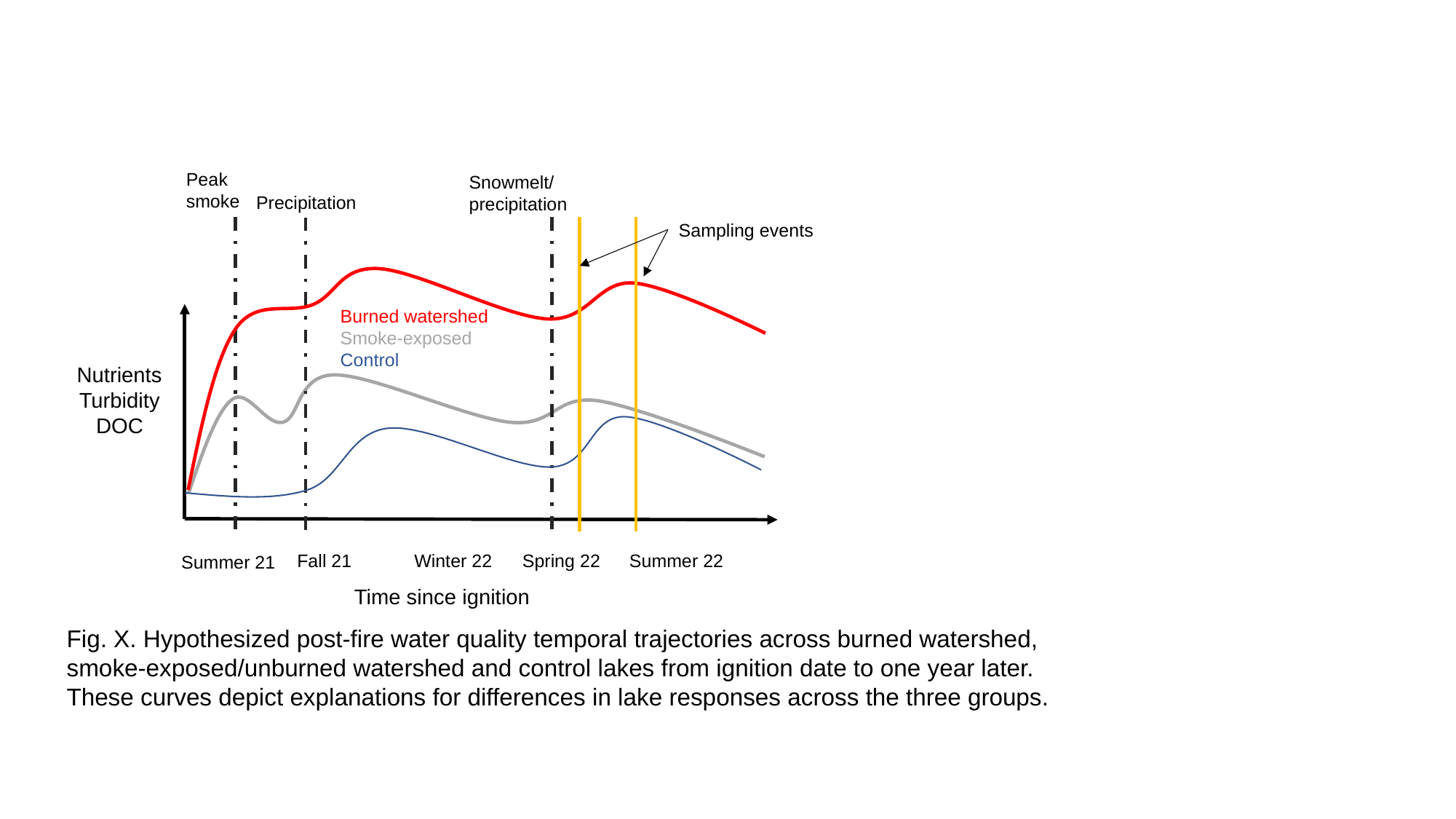

Peak smoke
Snowmelt/
precipitation
Precipitation
Sampling events

Burned watershed
Smoke-exposed
Control
Nutrients
Turbidity
DOC

Fall 21
Winter 22
Spring 22
Summer 22
Summer 21
Time since ignition
Fig. X. Hypothesized post-fire water quality temporal trajectories across burned watershed, smoke-exposed/unburned watershed and control lakes from ignition date to one year later. These curves depict explanations for differences in lake responses across the three groups.